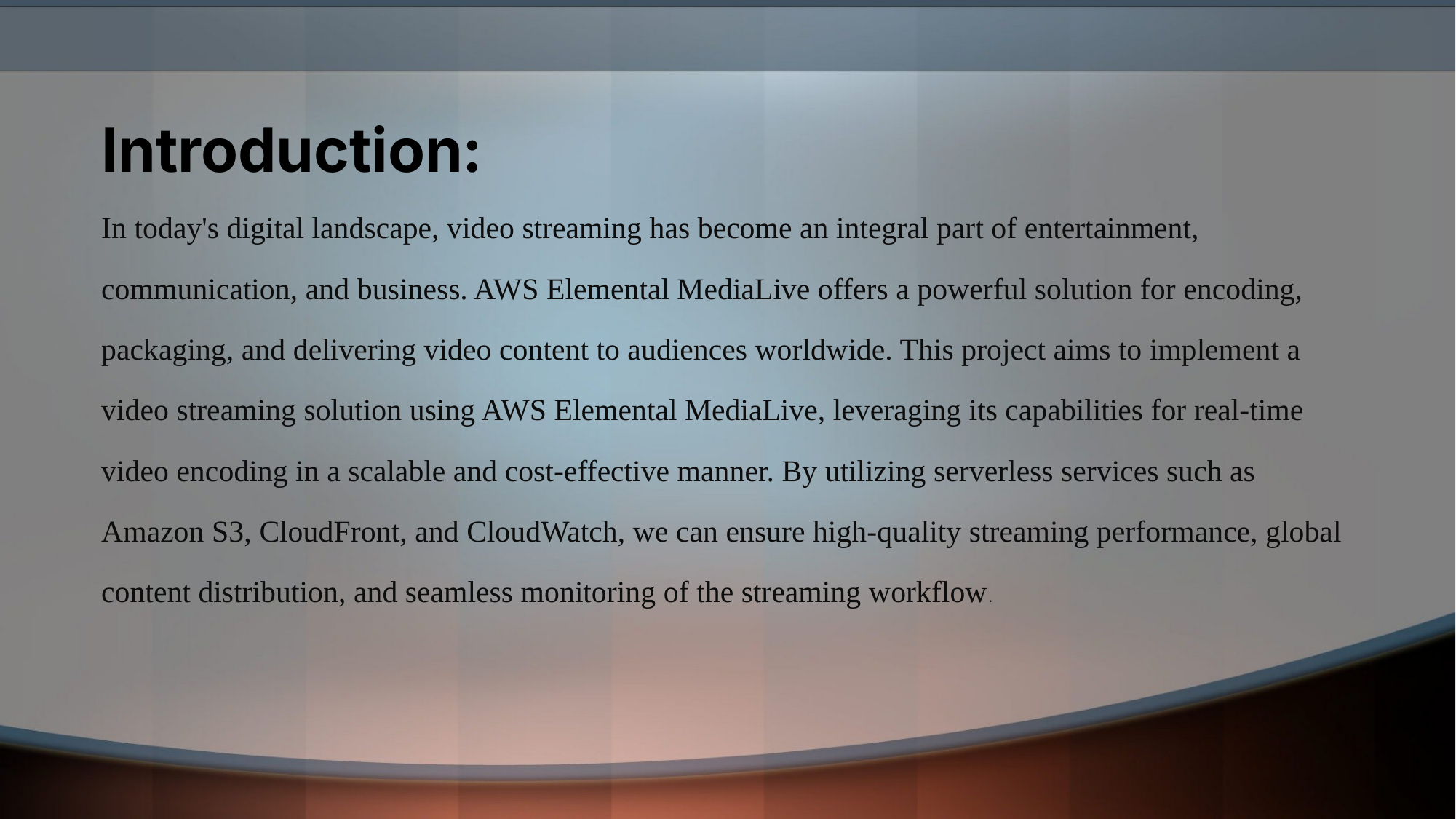

# Introduction: In today's digital landscape, video streaming has become an integral part of entertainment, communication, and business. AWS Elemental MediaLive offers a powerful solution for encoding, packaging, and delivering video content to audiences worldwide. This project aims to implement a video streaming solution using AWS Elemental MediaLive, leveraging its capabilities for real-time video encoding in a scalable and cost-effective manner. By utilizing serverless services such as Amazon S3, CloudFront, and CloudWatch, we can ensure high-quality streaming performance, global content distribution, and seamless monitoring of the streaming workflow.